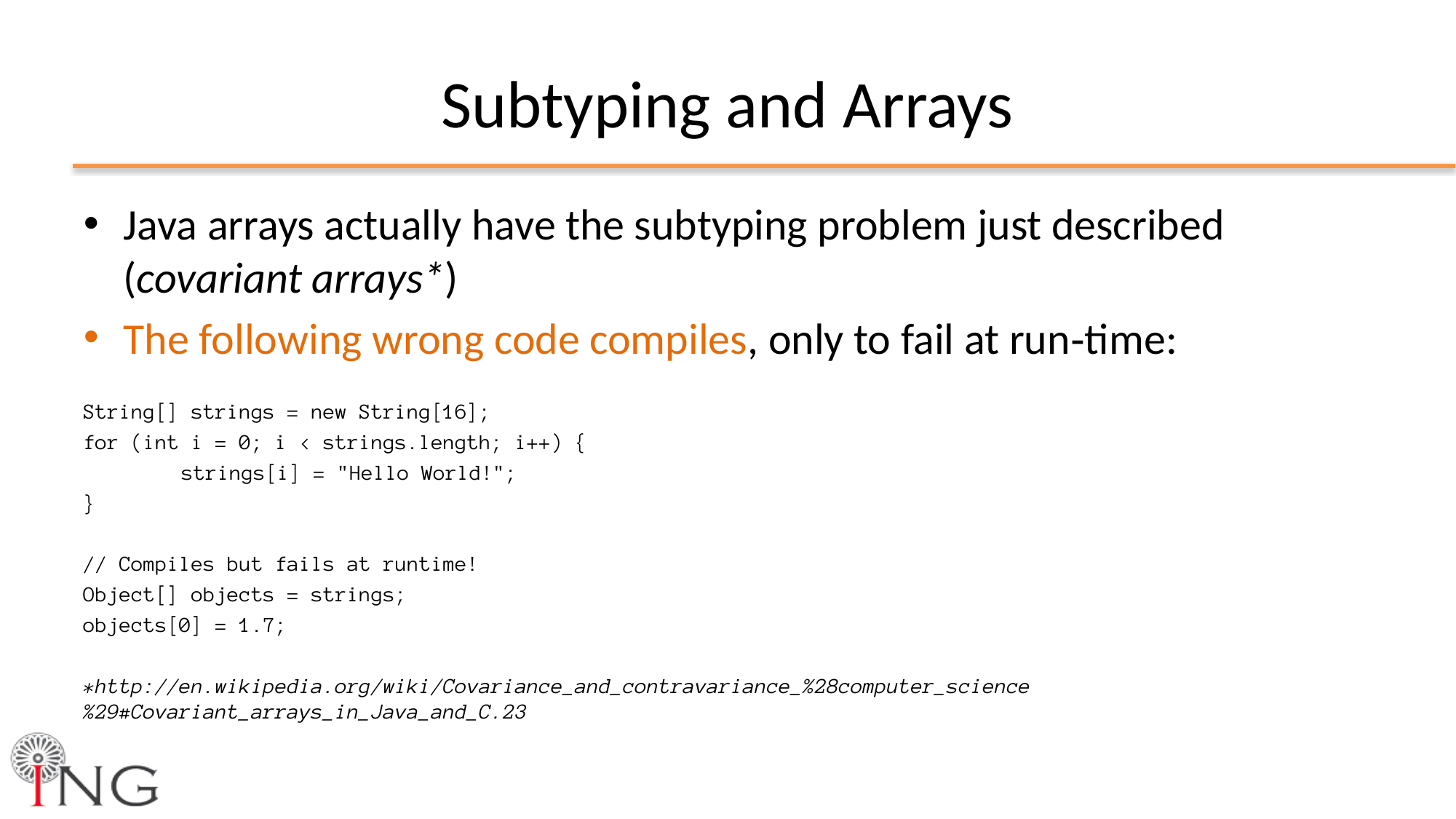

# Subtyping and Arrays
Java arrays actually have the subtyping problem just described (covariant arrays*)
The following wrong code compiles, only to fail at run‐time:

String[] strings = new String[16];
for (int i = 0; i < strings.length; i++) {
	strings[i] = "Hello World!";
}

// Compiles but fails at runtime!
Object[] objects = strings;
objects[0] = 1.7;

*http://en.wikipedia.org/wiki/Covariance_and_contravariance_%28computer_science%29#Covariant_arrays_in_Java_and_C.23